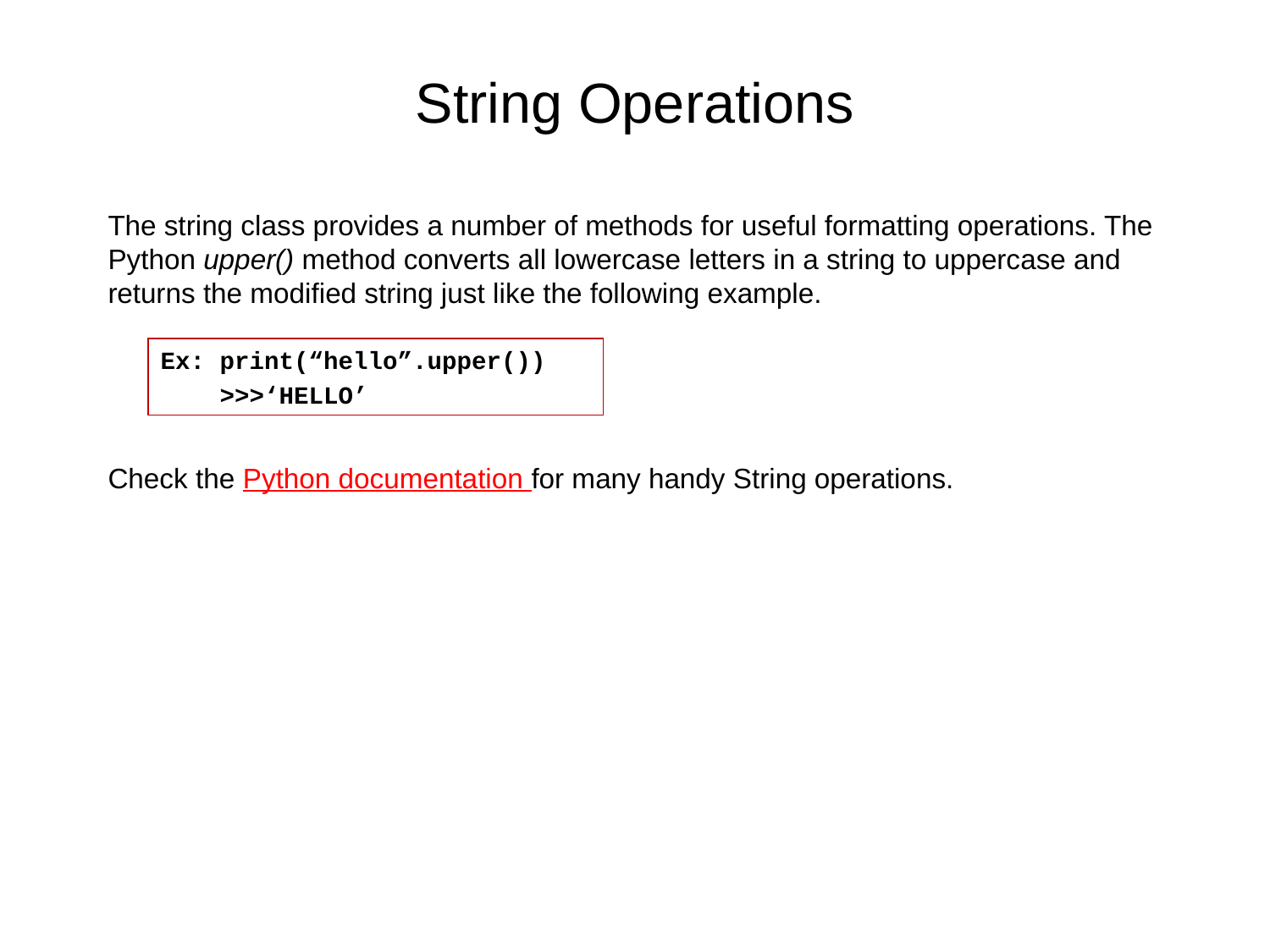

# String Operations
The string class provides a number of methods for useful formatting operations. The Python upper() method converts all lowercase letters in a string to uppercase and returns the modified string just like the following example.

Check the Python documentation for many handy String operations.
Ex: print(“hello”.upper())
    >>>‘HELLO’